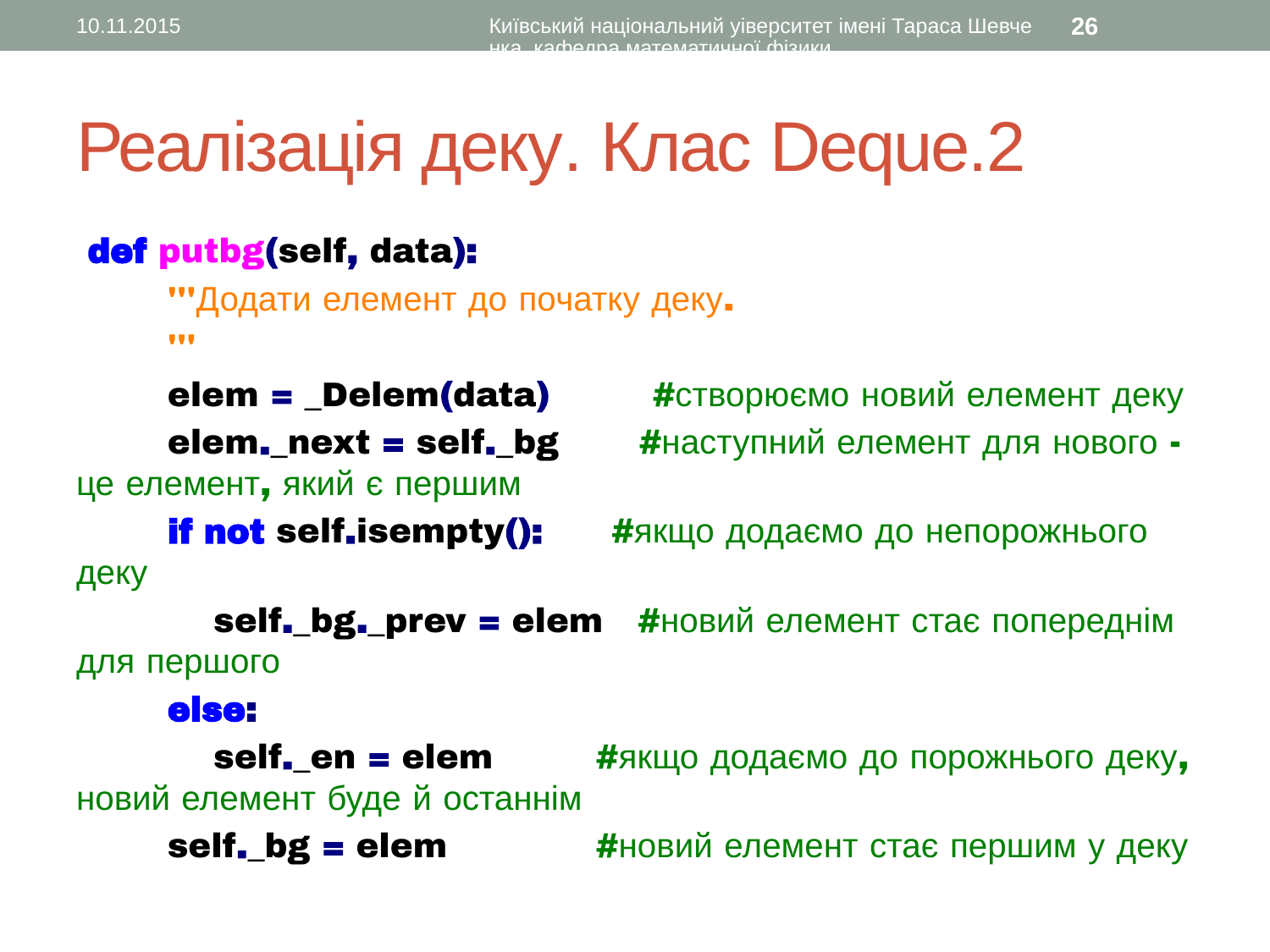

10.11.2015
Київський національний уіверситет імені Тараса Шевченка, кафедра математичної фізики
26
# Реалізація деку. Клас Deque.2
 def putbg(self, data):
        '''Додати елемент до початку деку.
        '''
        elem = _Delem(data)         #створюємо новий елемент деку
        elem._next = self._bg       #наступний елемент для нового - це елемент, який є першим
        if not self.isempty():      #якщо додаємо до непорожнього деку
            self._bg._prev = elem   #новий елемент стає попереднім для першого
        else:
            self._en = elem         #якщо додаємо до порожнього деку, новий елемент буде й останнім
        self._bg = elem             #новий елемент стає першим у деку